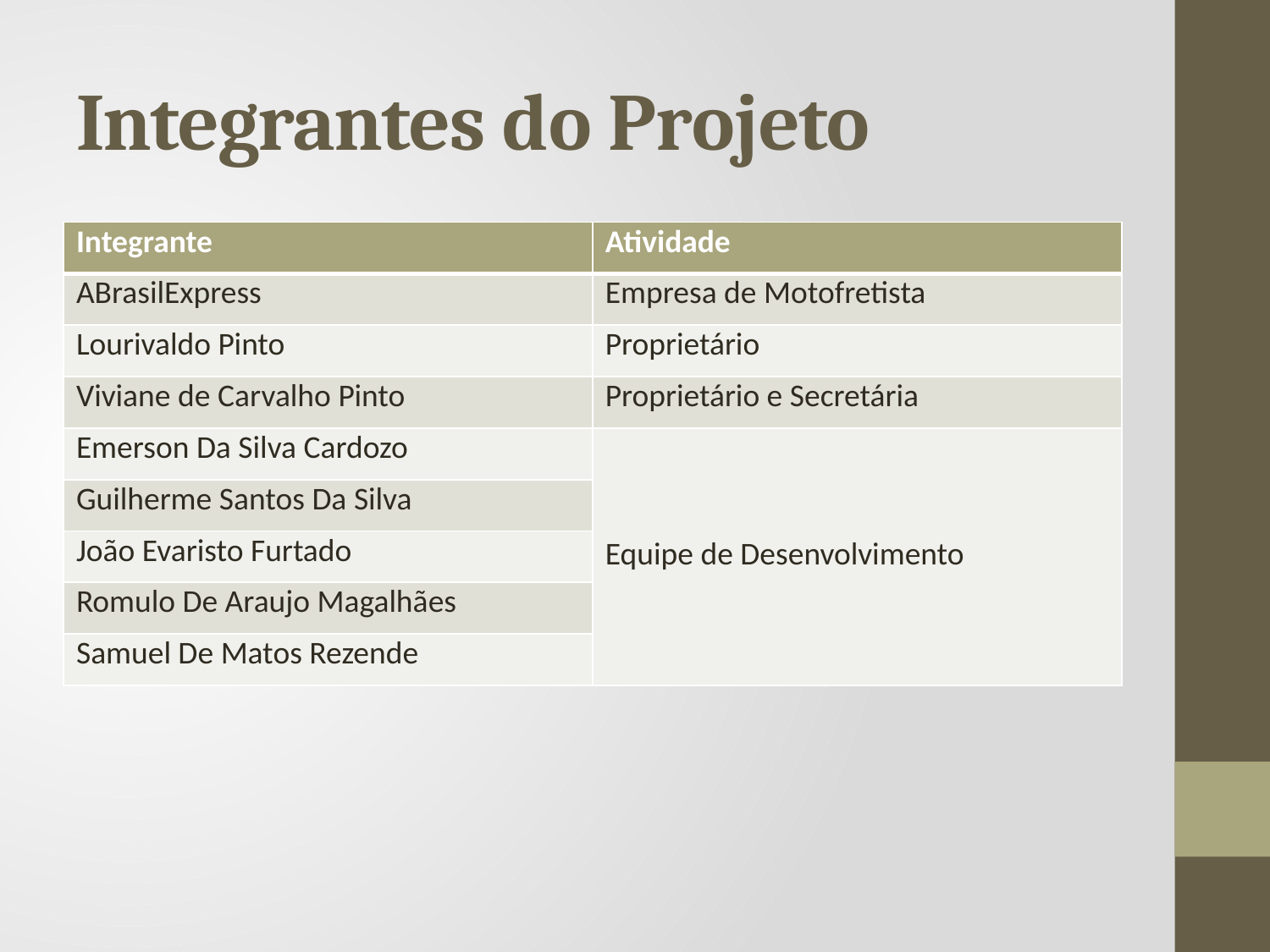

# Integrantes do Projeto
| Integrante | Atividade |
| --- | --- |
| ABrasilExpress | Empresa de Motofretista |
| Lourivaldo Pinto | Proprietário |
| Viviane de Carvalho Pinto | Proprietário e Secretária |
| Emerson Da Silva Cardozo | Equipe de Desenvolvimento |
| Guilherme Santos Da Silva |  |
| João Evaristo Furtado |  |
| Romulo De Araujo Magalhães |  |
| Samuel De Matos Rezende |  |